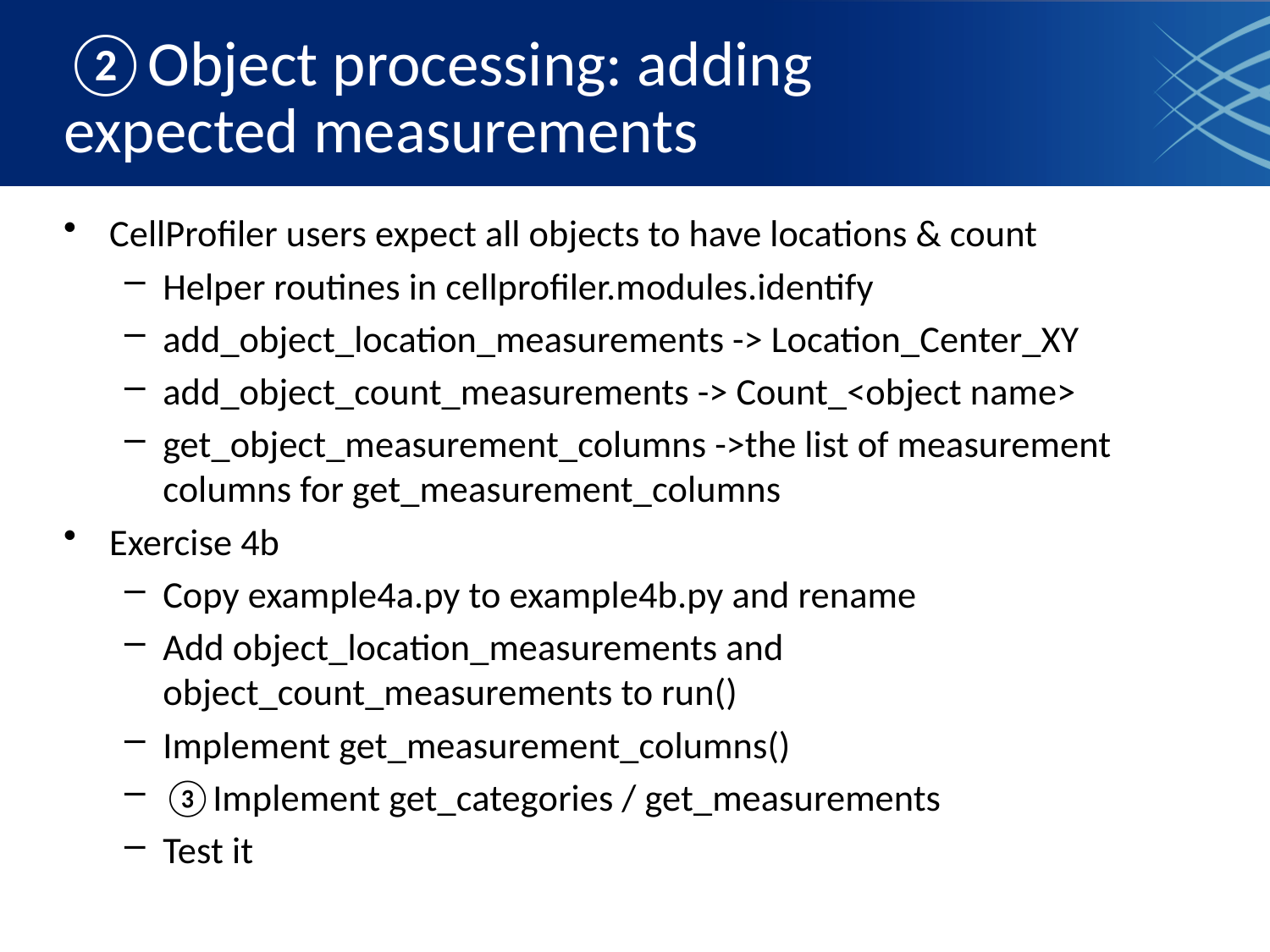

# ②Object processing: adding expected measurements
CellProfiler users expect all objects to have locations & count
Helper routines in cellprofiler.modules.identify
add_object_location_measurements -> Location_Center_XY
add_object_count_measurements -> Count_<object name>
get_object_measurement_columns ->the list of measurement columns for get_measurement_columns
Exercise 4b
Copy example4a.py to example4b.py and rename
Add object_location_measurements and object_count_measurements to run()
Implement get_measurement_columns()
③Implement get_categories / get_measurements
Test it